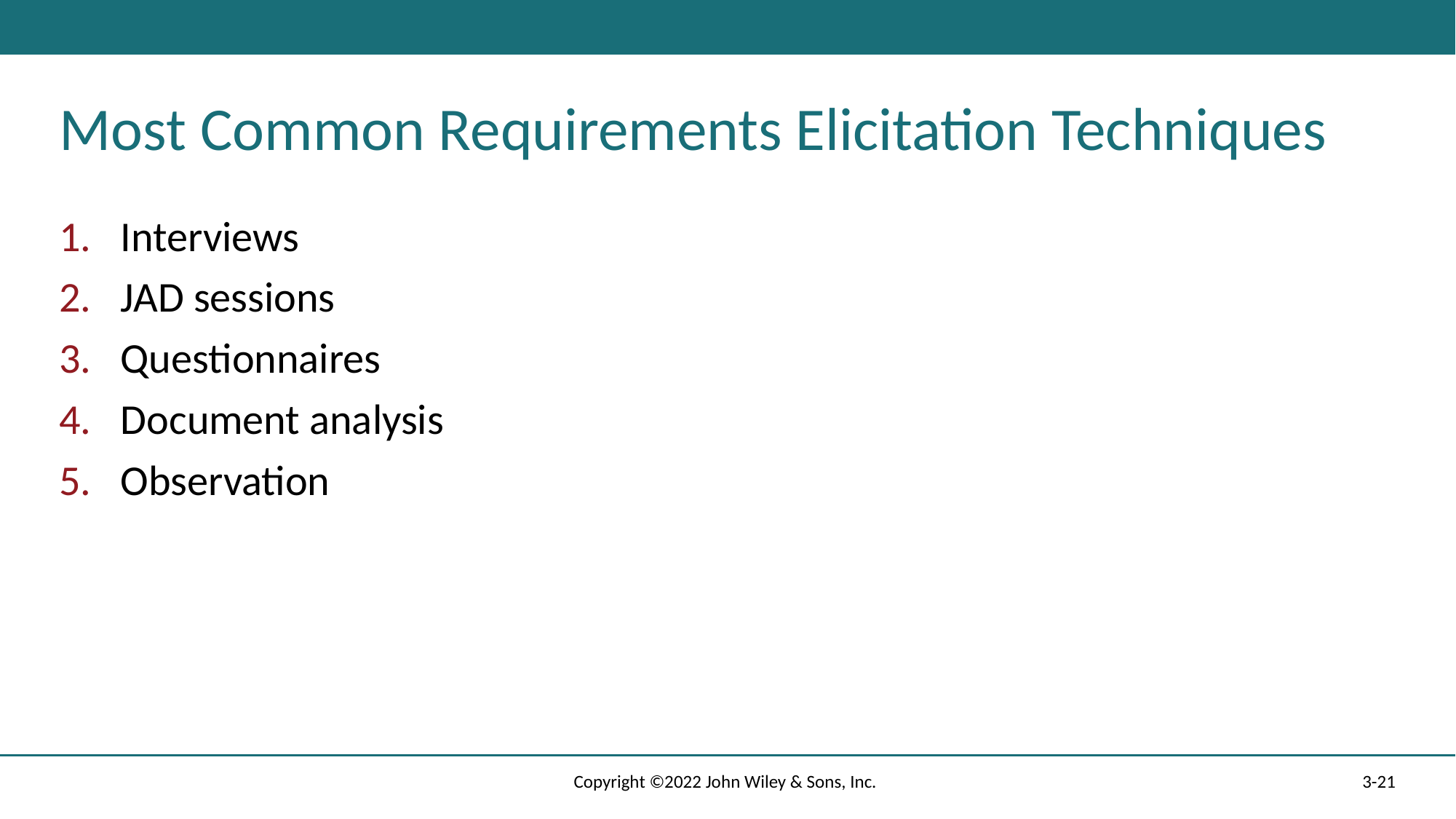

# Most Common Requirements Elicitation Techniques
Interviews
JAD sessions
Questionnaires
Document analysis
Observation
Copyright ©2022 John Wiley & Sons, Inc.
3-21